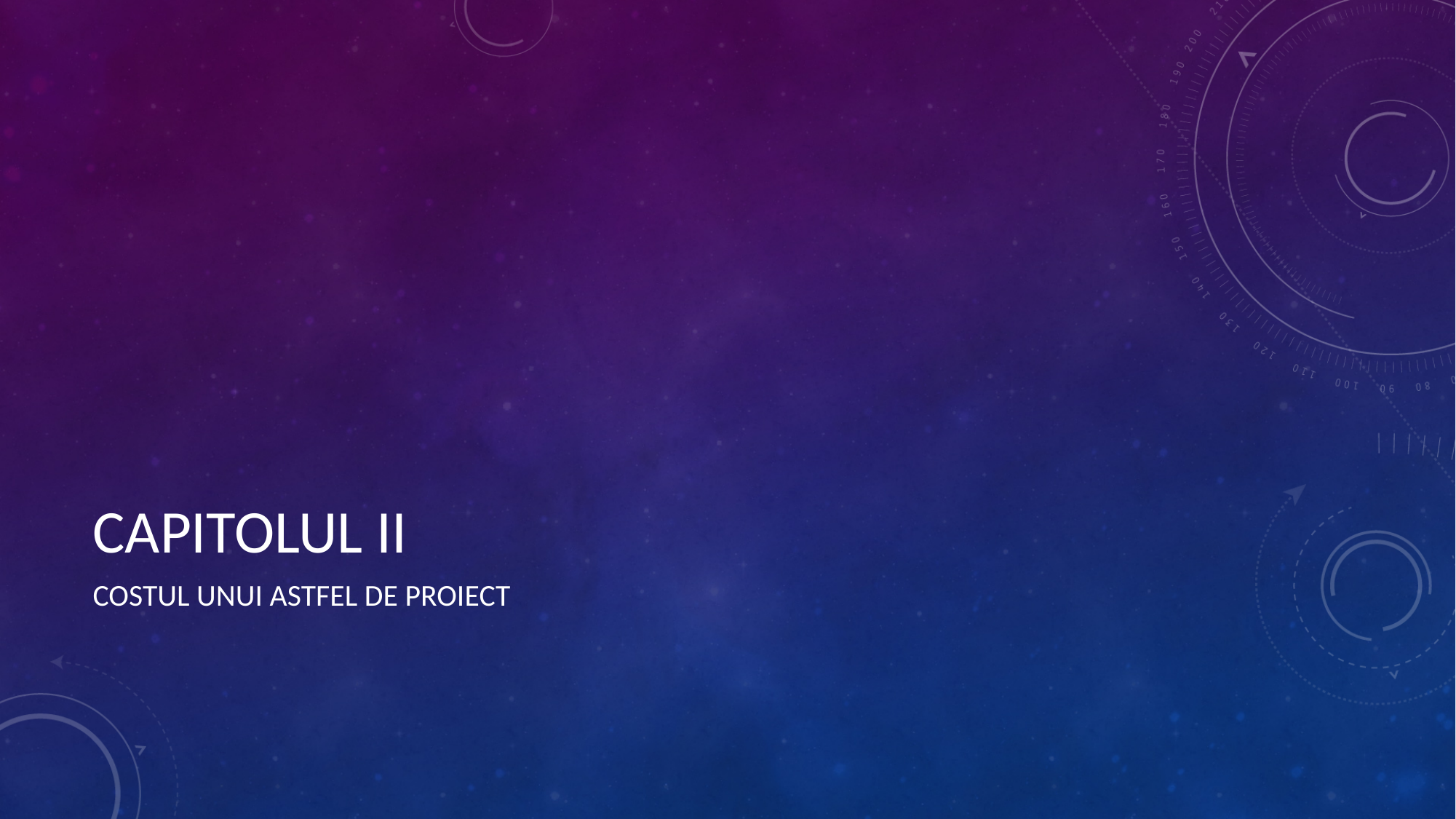

# Capitolul ii
Costul unui astfel de proiect